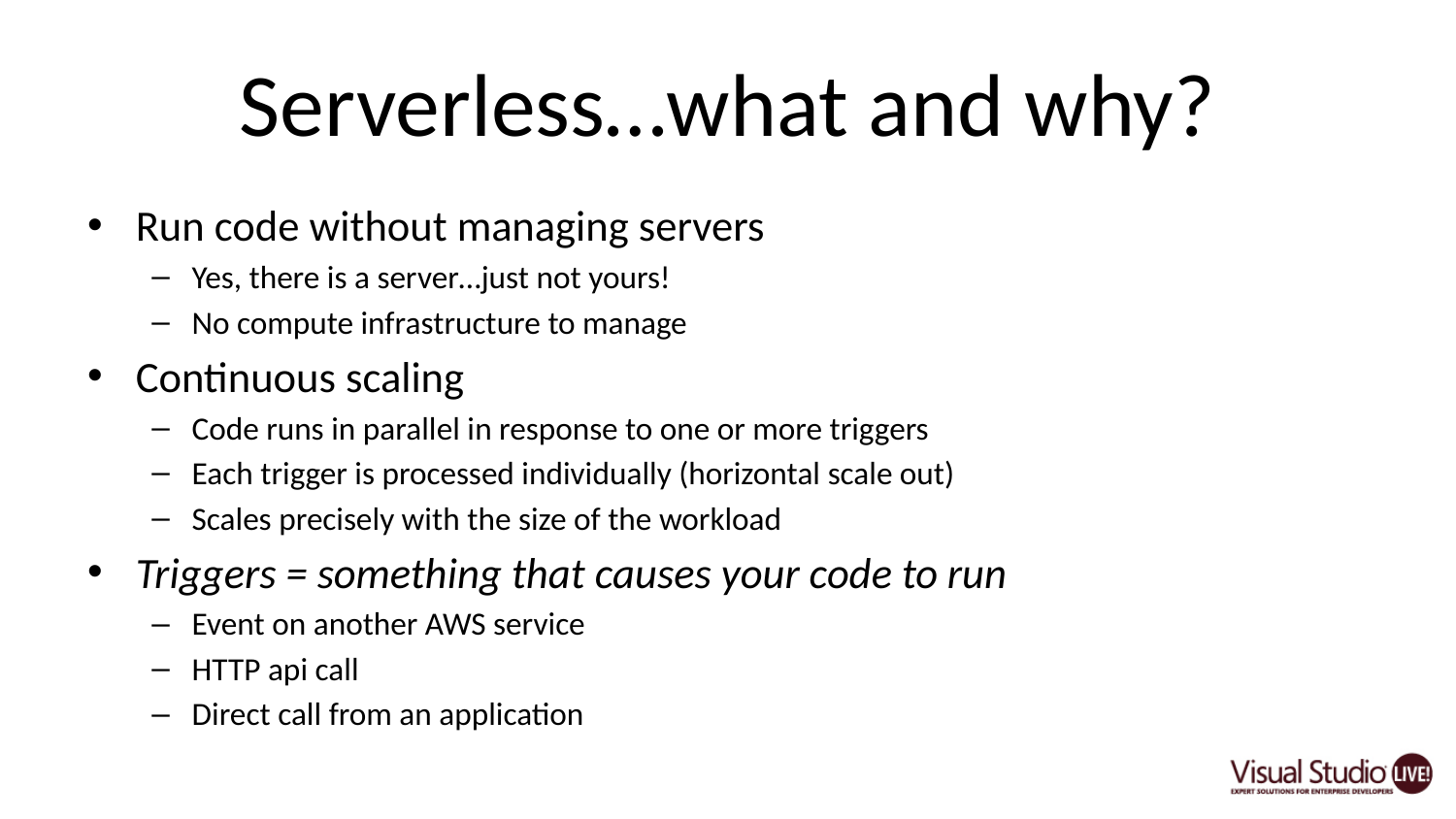

# Serverless…what and why?
Run code without managing servers
Yes, there is a server…just not yours!
No compute infrastructure to manage
Continuous scaling
Code runs in parallel in response to one or more triggers
Each trigger is processed individually (horizontal scale out)
Scales precisely with the size of the workload
Triggers = something that causes your code to run
Event on another AWS service
HTTP api call
Direct call from an application